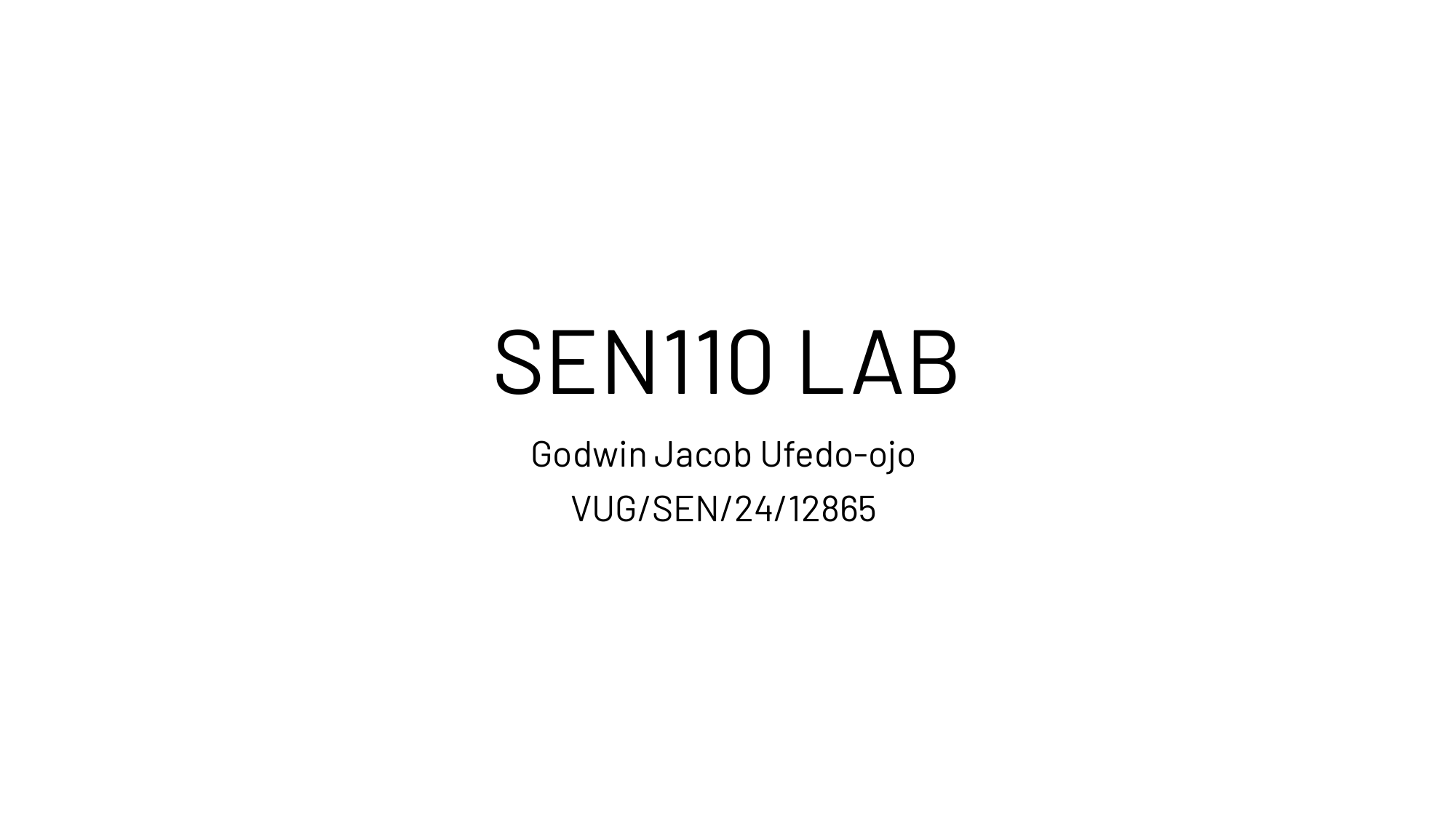

# SEN110 LAB
Godwin Jacob Ufedo-ojo
VUG/SEN/24/12865